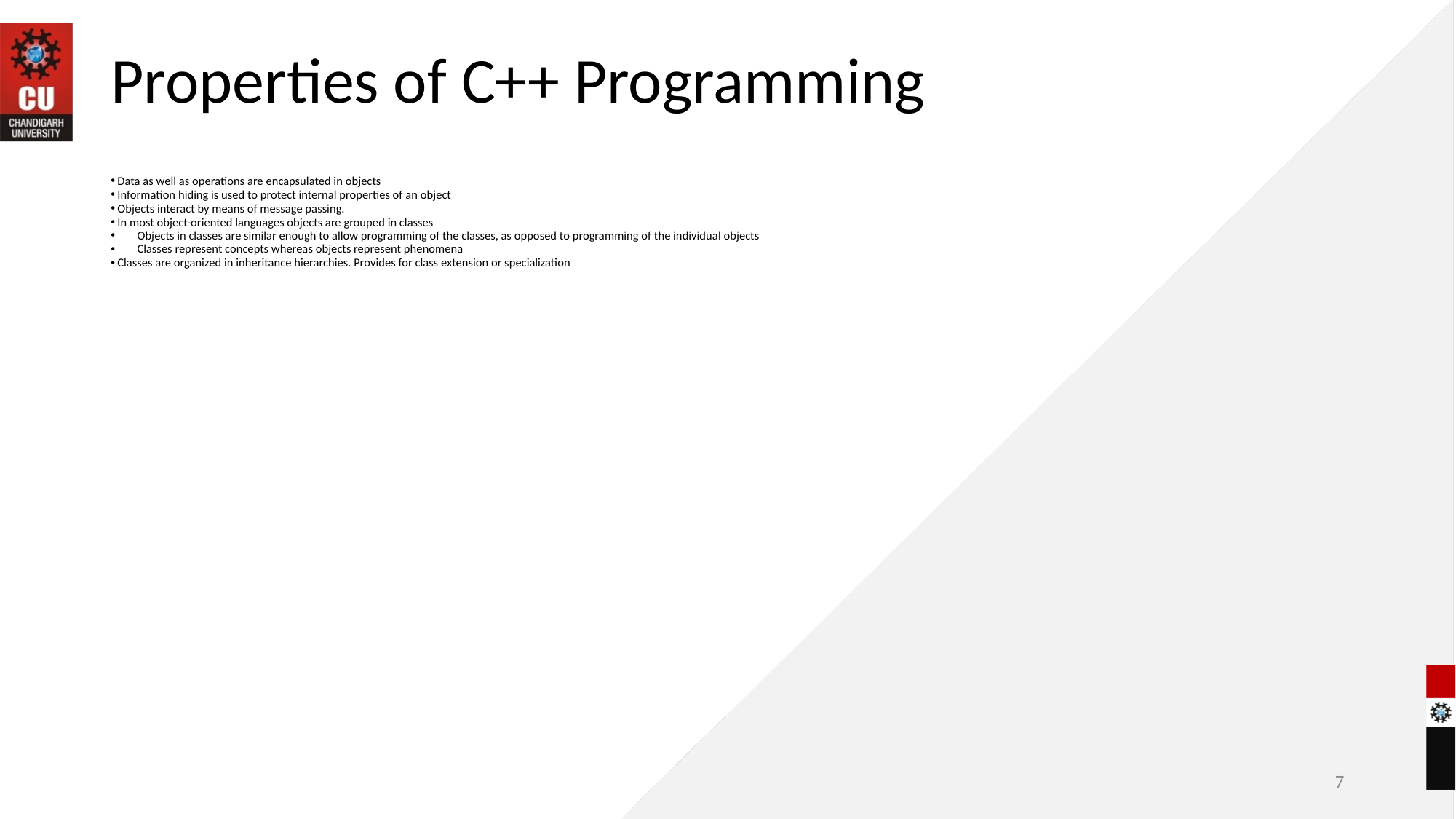

# Properties of C++ Programming
Data as well as operations are encapsulated in objects
Information hiding is used to protect internal properties of an object
Objects interact by means of message passing.
In most object-oriented languages objects are grouped in classes
Objects in classes are similar enough to allow programming of the classes, as opposed to programming of the individual objects
Classes represent concepts whereas objects represent phenomena
Classes are organized in inheritance hierarchies. Provides for class extension or specialization

7